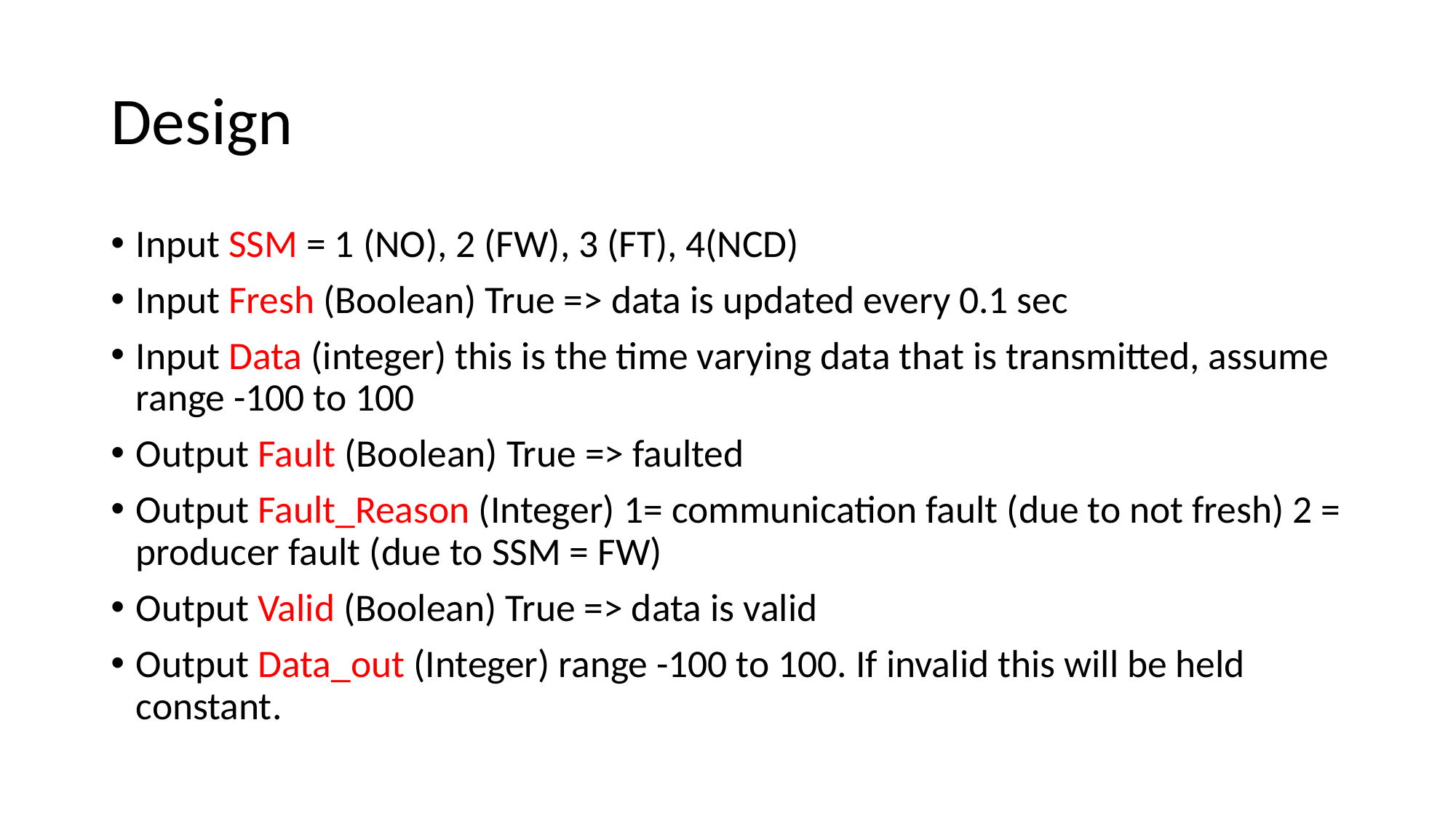

# Design
Input SSM = 1 (NO), 2 (FW), 3 (FT), 4(NCD)
Input Fresh (Boolean) True => data is updated every 0.1 sec
Input Data (integer) this is the time varying data that is transmitted, assume range -100 to 100
Output Fault (Boolean) True => faulted
Output Fault_Reason (Integer) 1= communication fault (due to not fresh) 2 = producer fault (due to SSM = FW)
Output Valid (Boolean) True => data is valid
Output Data_out (Integer) range -100 to 100. If invalid this will be held constant.